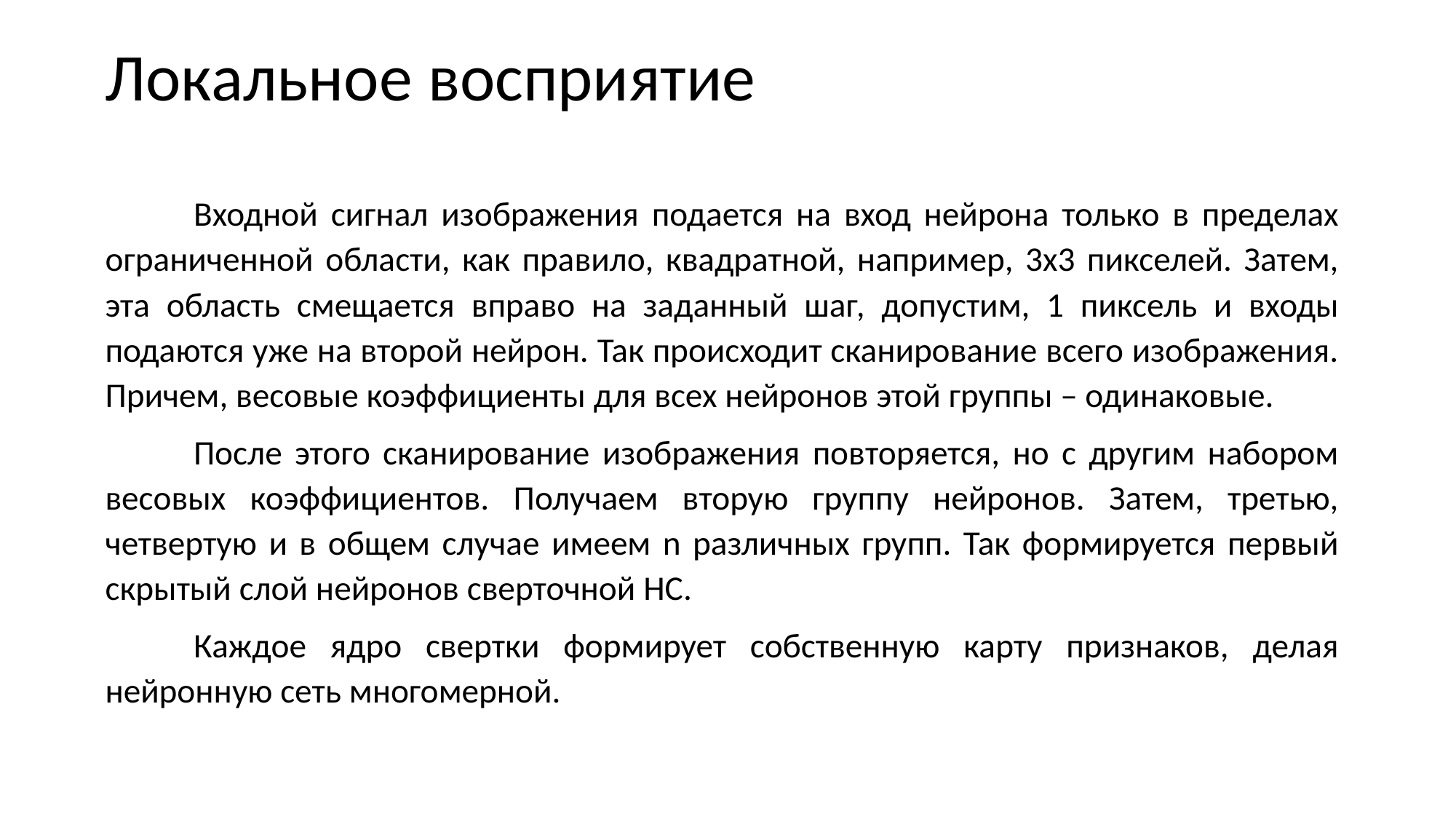

# Локальное восприятие
	Входной сигнал изображения подается на вход нейрона только в пределах ограниченной области, как правило, квадратной, например, 3х3 пикселей. Затем, эта область смещается вправо на заданный шаг, допустим, 1 пиксель и входы подаются уже на второй нейрон. Так происходит сканирование всего изображения. Причем, весовые коэффициенты для всех нейронов этой группы – одинаковые.
	После этого сканирование изображения повторяется, но с другим набором весовых коэффициентов. Получаем вторую группу нейронов. Затем, третью, четвертую и в общем случае имеем n различных групп. Так формируется первый скрытый слой нейронов сверточной НС.
	Каждое ядро свертки формирует собственную карту признаков, делая нейронную сеть многомерной.